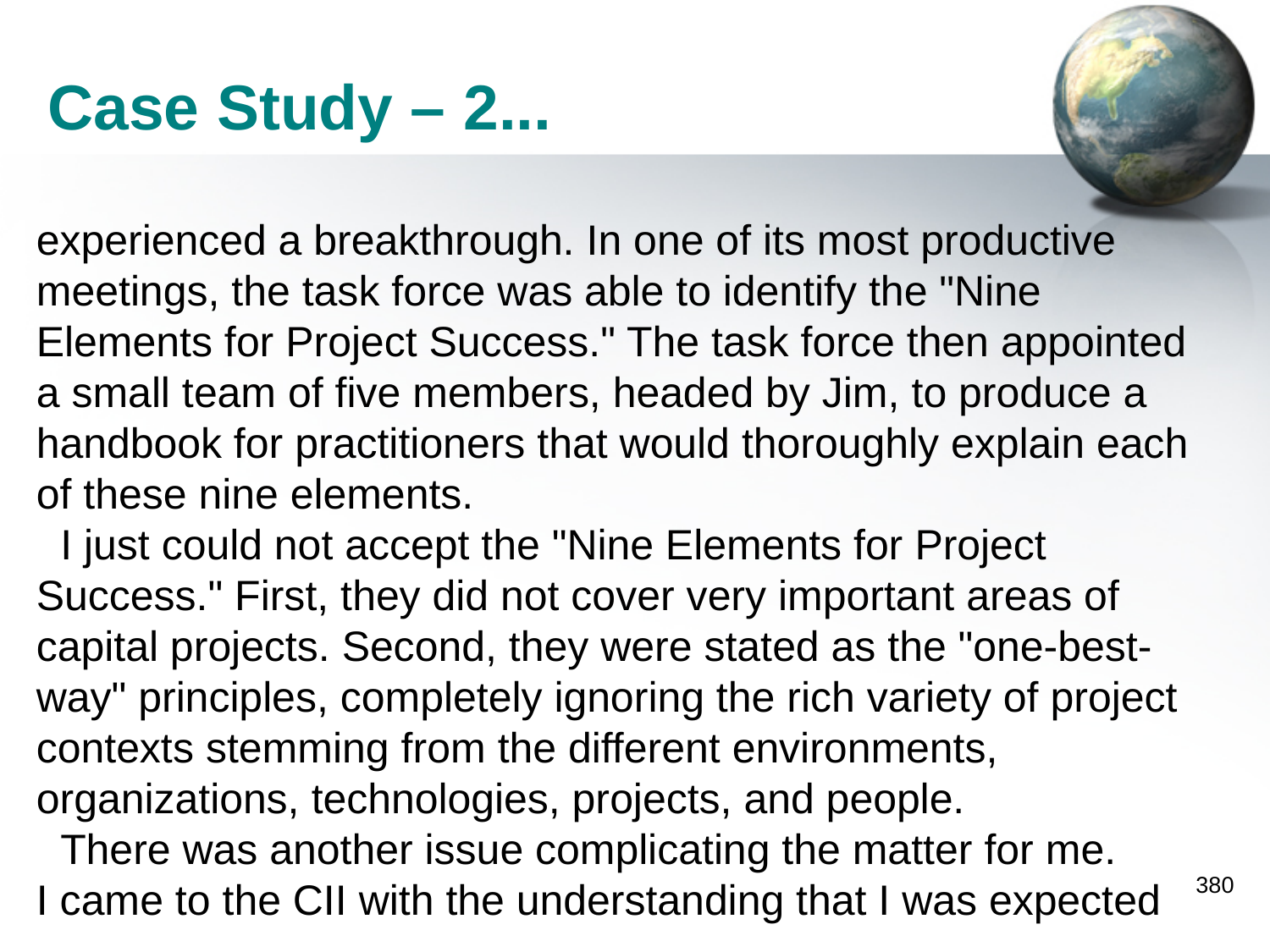

Case Study – 2...
  experienced a breakthrough. In one of its most productive
  meetings, the task force was able to identify the "Nine
  Elements for Project Success." The task force then appointed
  a small team of five members, headed by Jim, to produce a
  handbook for practitioners that would thoroughly explain each
  of these nine elements.
	I just could not accept the "Nine Elements for Project
  Success." First, they did not cover very important areas of
  capital projects. Second, they were stated as the "one-best-
  way" principles, completely ignoring the rich variety of project
  contexts stemming from the different environments,
  organizations, technologies, projects, and people.
	There was another issue complicating the matter for me.
  I came to the CII with the understanding that I was expected

380